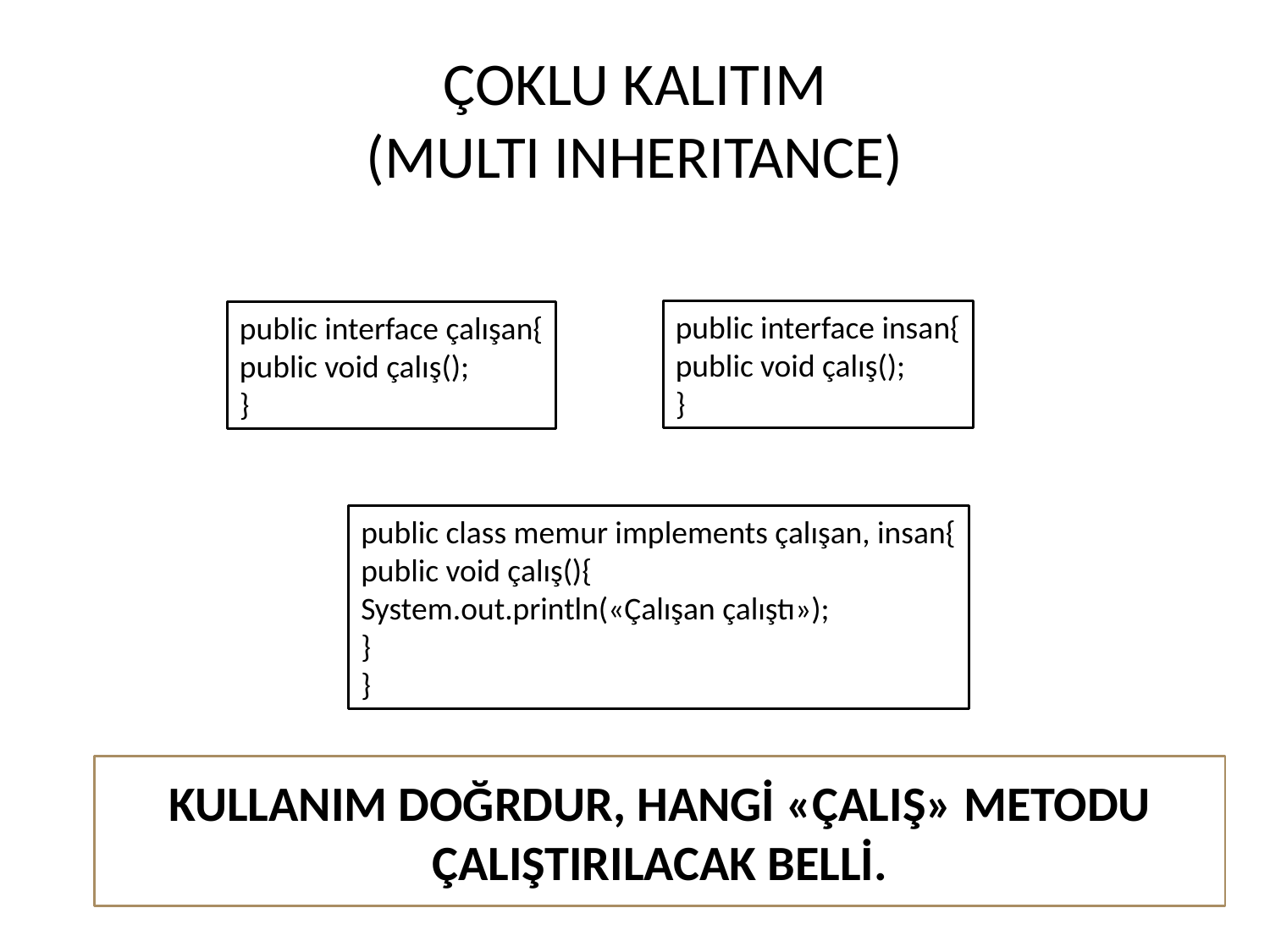

# ÇOKLU KALITIM (MULTI INHERITANCE)
public interface insan{
public void çalış();
}
public interface çalışan{
public void çalış();
}
public class memur implements çalışan, insan{
public void çalış(){
System.out.println(«Çalışan çalıştı»);
}
}
KULLANIM DOĞRDUR, HANGİ «ÇALIŞ» METODU ÇALIŞTIRILACAK BELLİ.